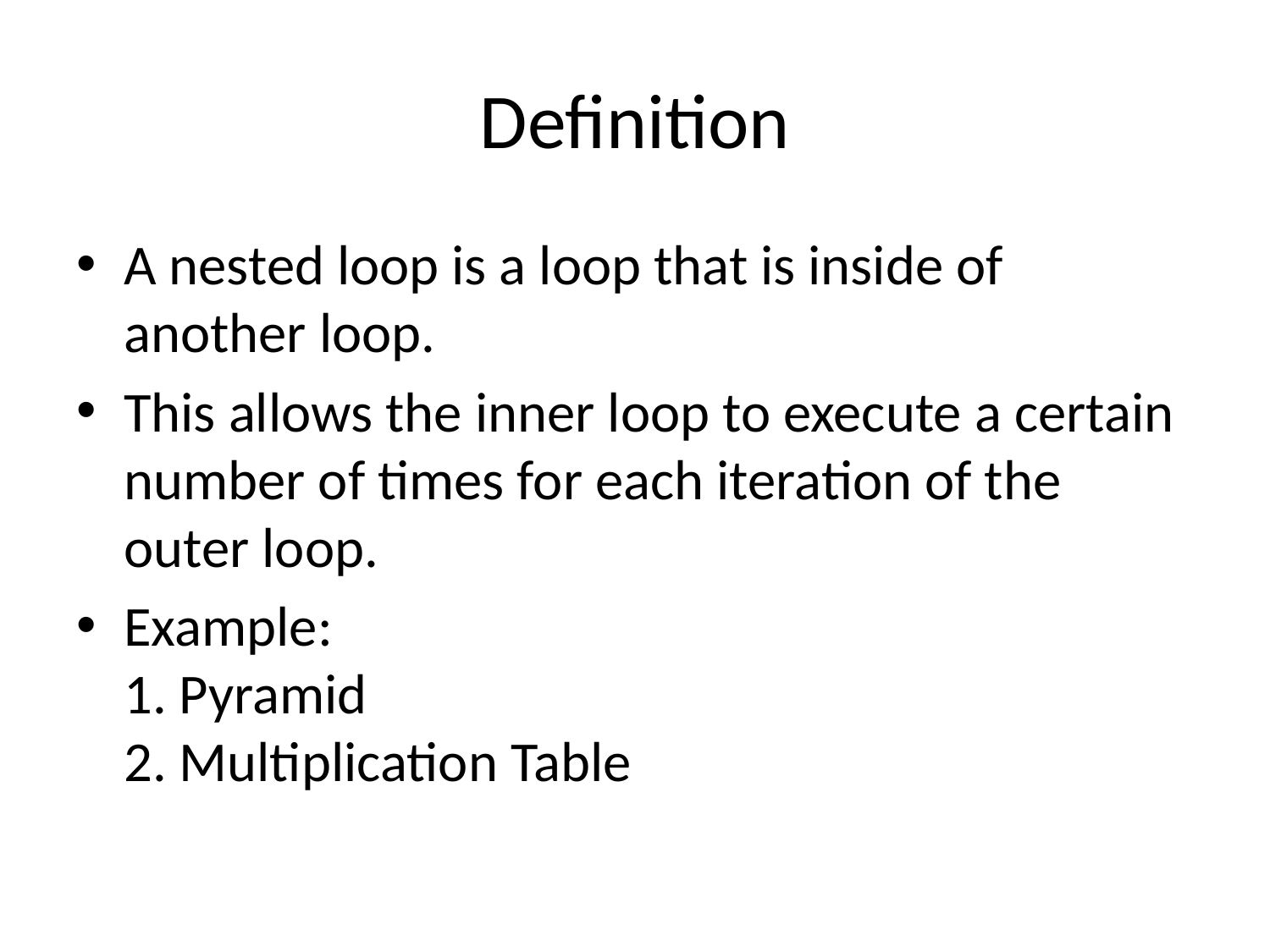

# Definition
A nested loop is a loop that is inside of another loop.
This allows the inner loop to execute a certain number of times for each iteration of the outer loop.
Example:
1. Pyramid
2. Multiplication Table